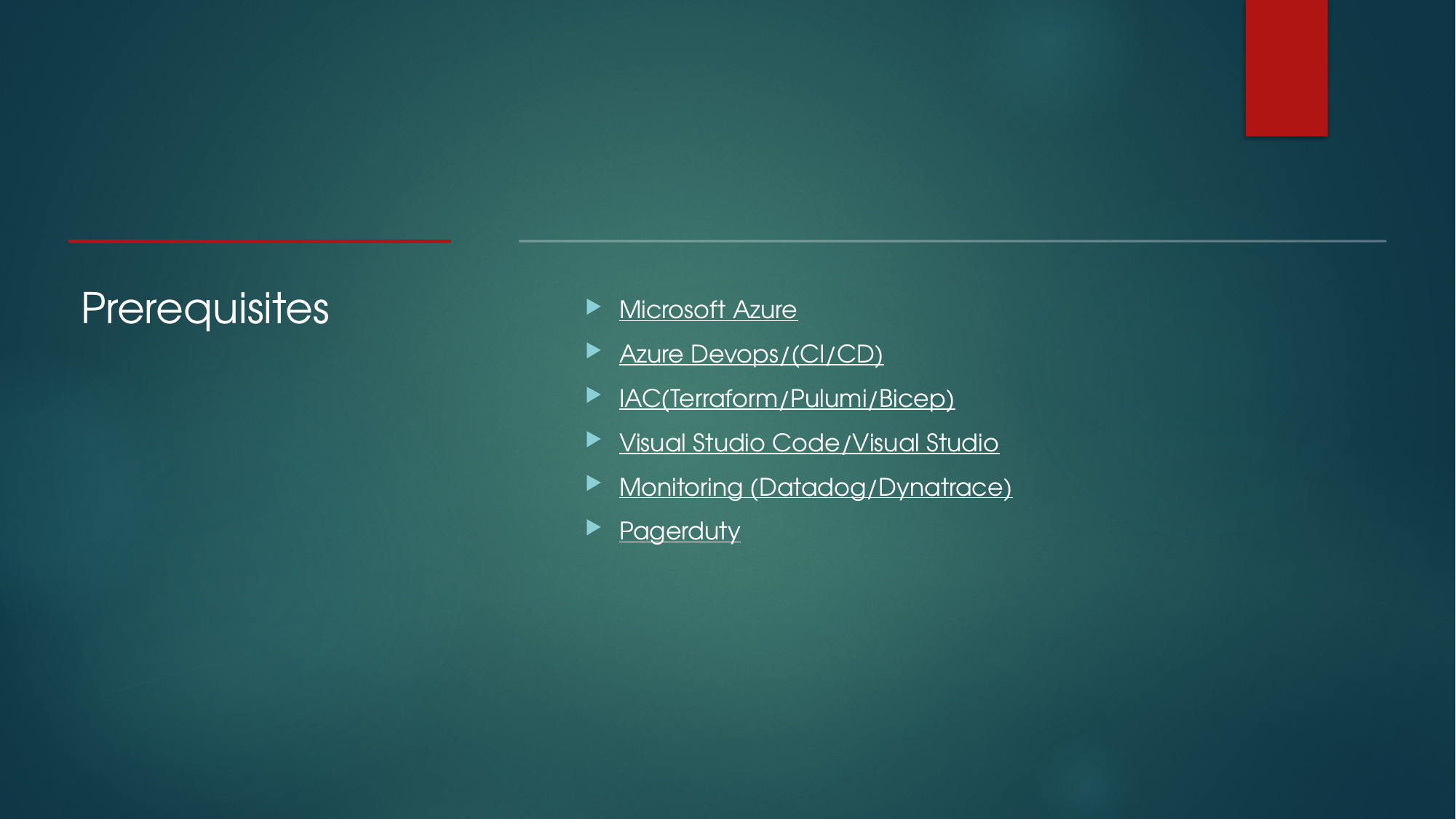

# Prerequisites
Microsoft Azure
Azure Devops/(CI/CD)
IAC(Terraform/Pulumi/Bicep)
Visual Studio Code/Visual Studio
Monitoring (Datadog/Dynatrace)
Pagerduty